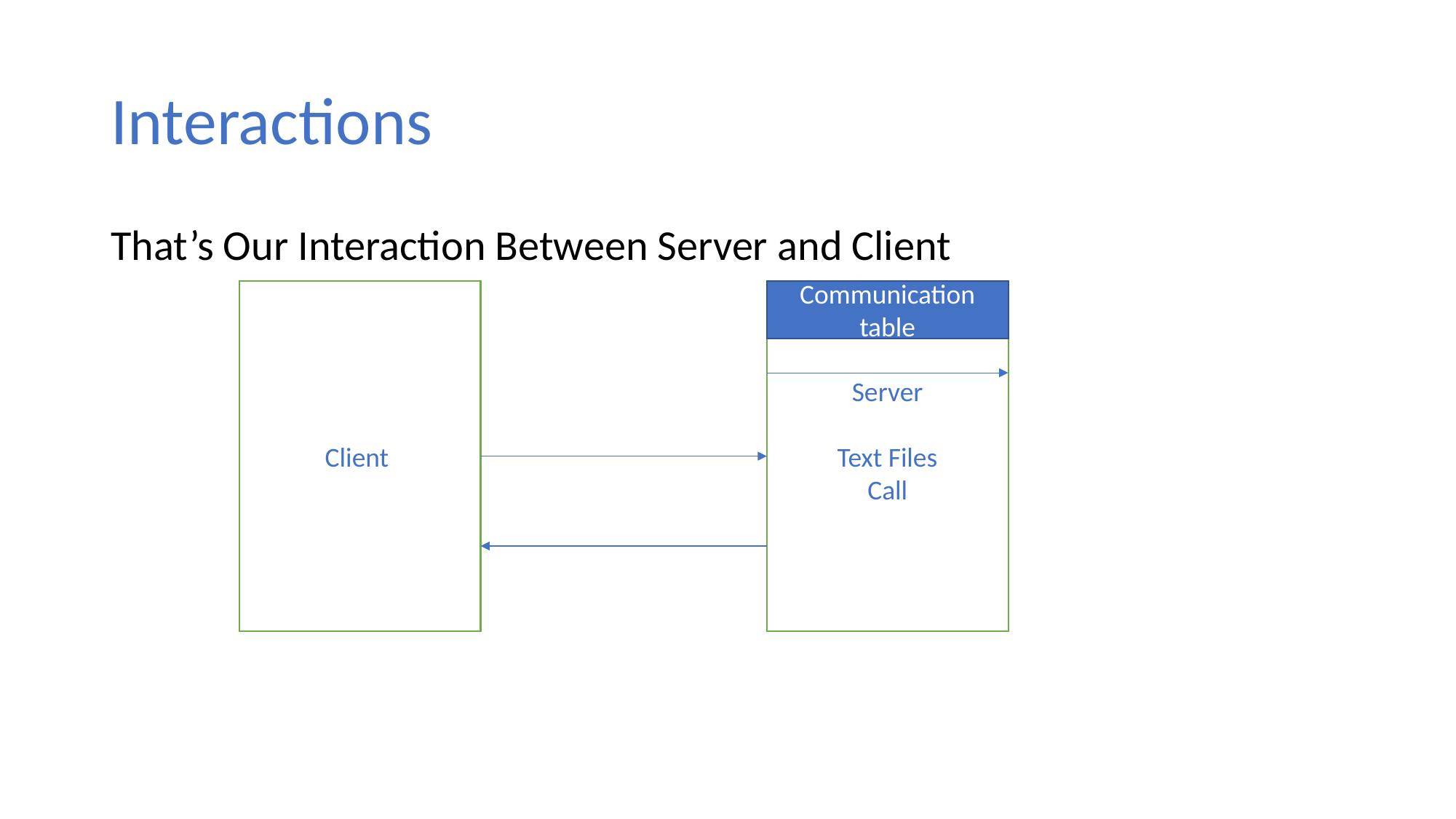

# Interactions
That’s Our Interaction Between Server and Client

Client
Communication table
Server

Text Files
Call